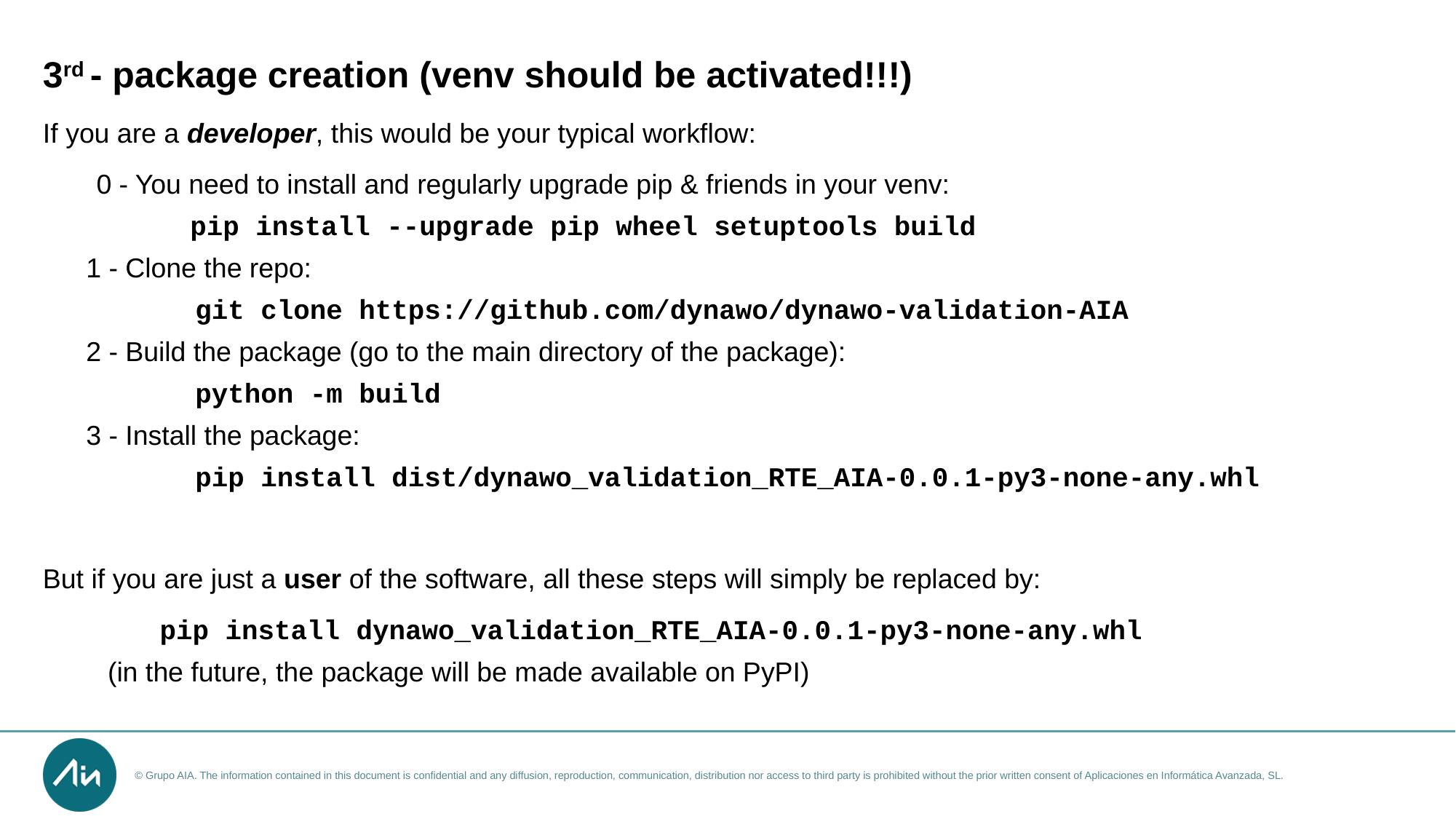

# 3rd - package creation (venv should be activated!!!)
If you are a developer, this would be your typical workflow:
       0 - You need to install and regularly upgrade pip & friends in your venv:
	 pip install --upgrade pip wheel setuptools build
1 - Clone the repo:
	git clone https://github.com/dynawo/dynawo-validation-AIA
2 - Build the package (go to the main directory of the package):
	python -m build
3 - Install the package:
	pip install dist/dynawo_validation_RTE_AIA-0.0.1-py3-none-any.whl

But if you are just a user of the software, all these steps will simply be replaced by:
	 pip install dynawo_validation_RTE_AIA-0.0.1-py3-none-any.whl
(in the future, the package will be made available on PyPI)